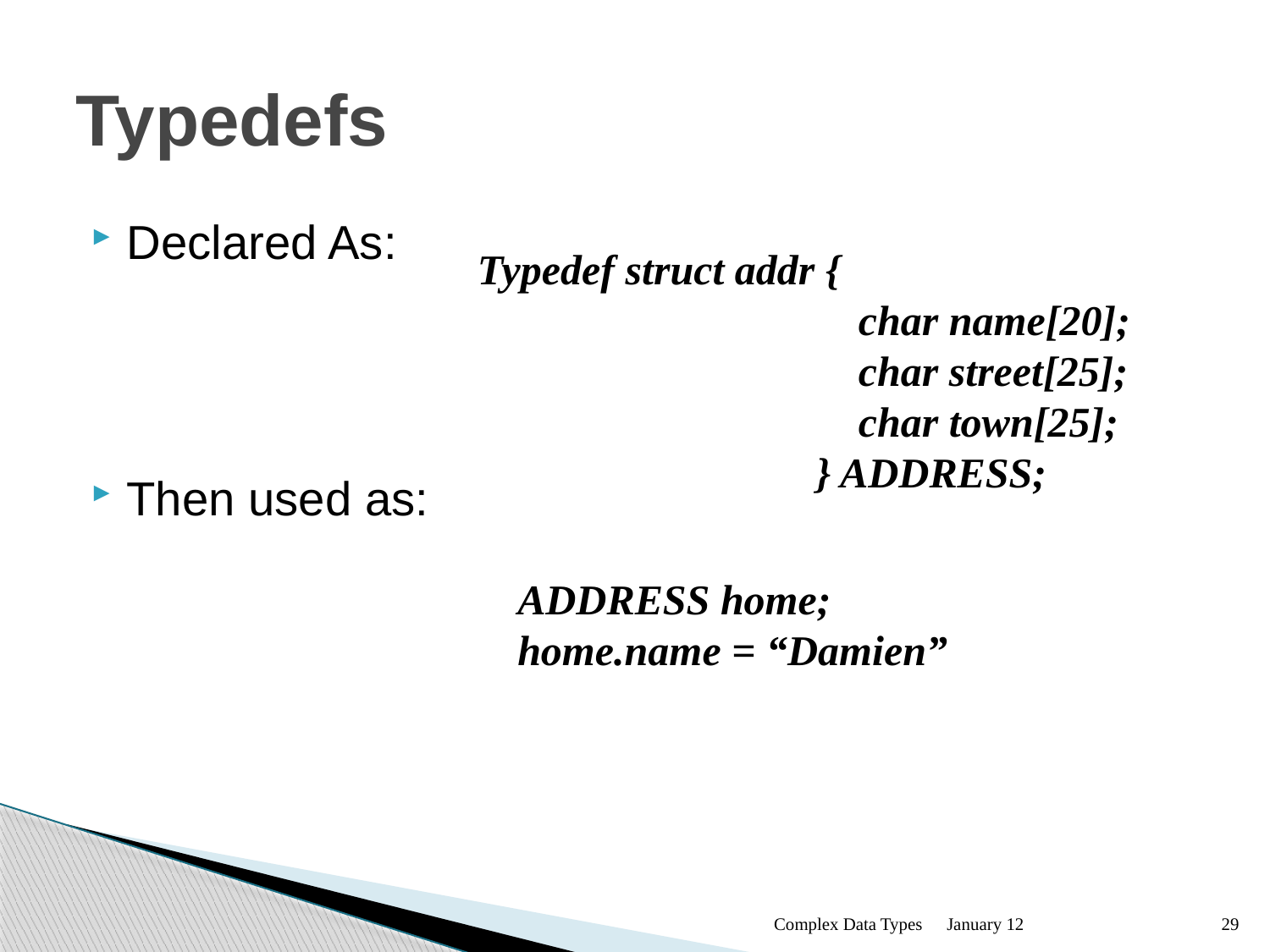

# Typedefs
Declared As:

Then used as:
Typedef struct addr {
			char name[20];
			char street[25];
			char town[25];
		        } ADDRESS;
ADDRESS home;
home.name = “Damien”
Complex Data Types
January 12
29